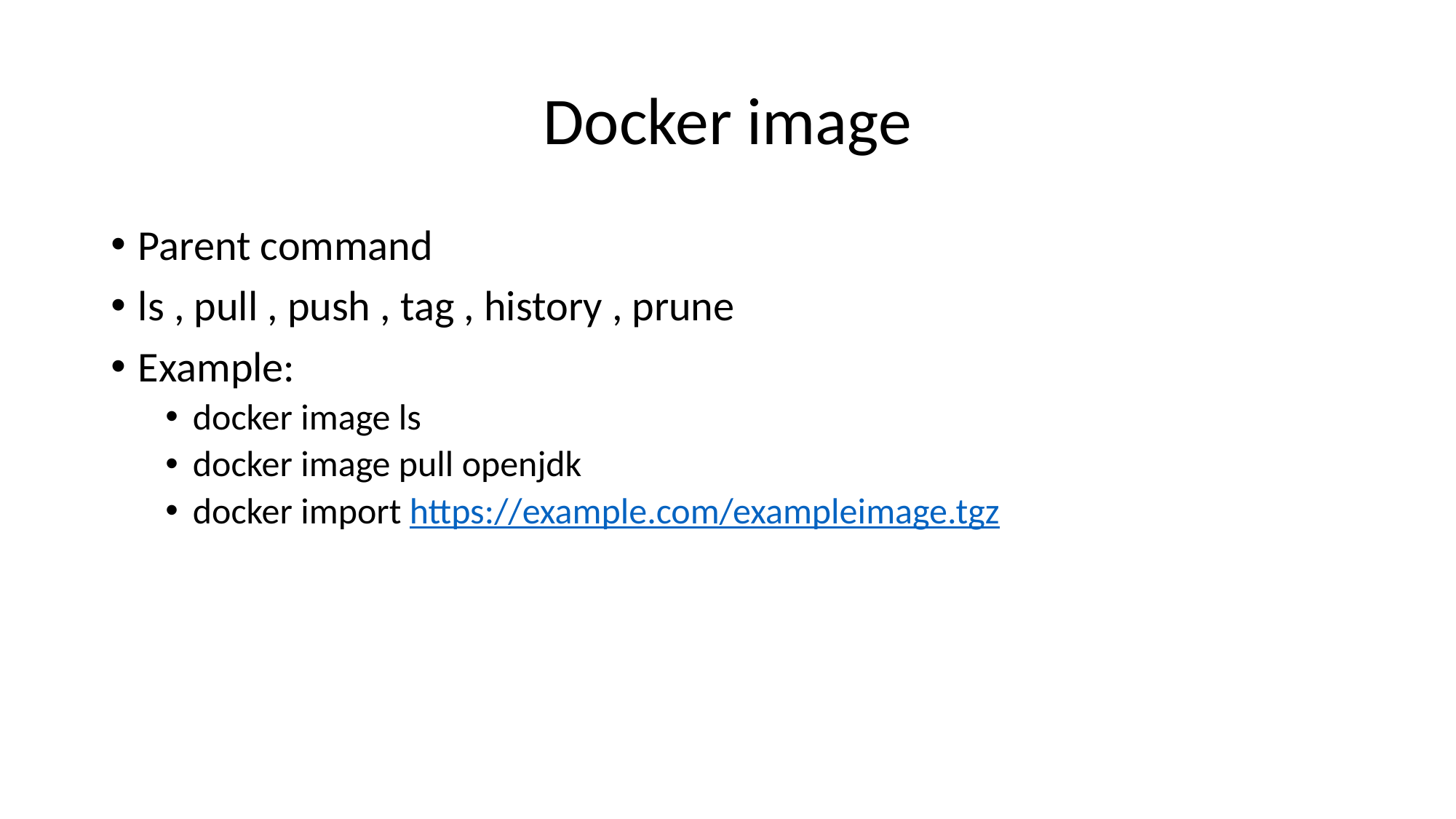

# Docker image
Parent command
ls , pull , push , tag , history , prune
Example:
docker image ls
docker image pull openjdk
docker import https://example.com/exampleimage.tgz